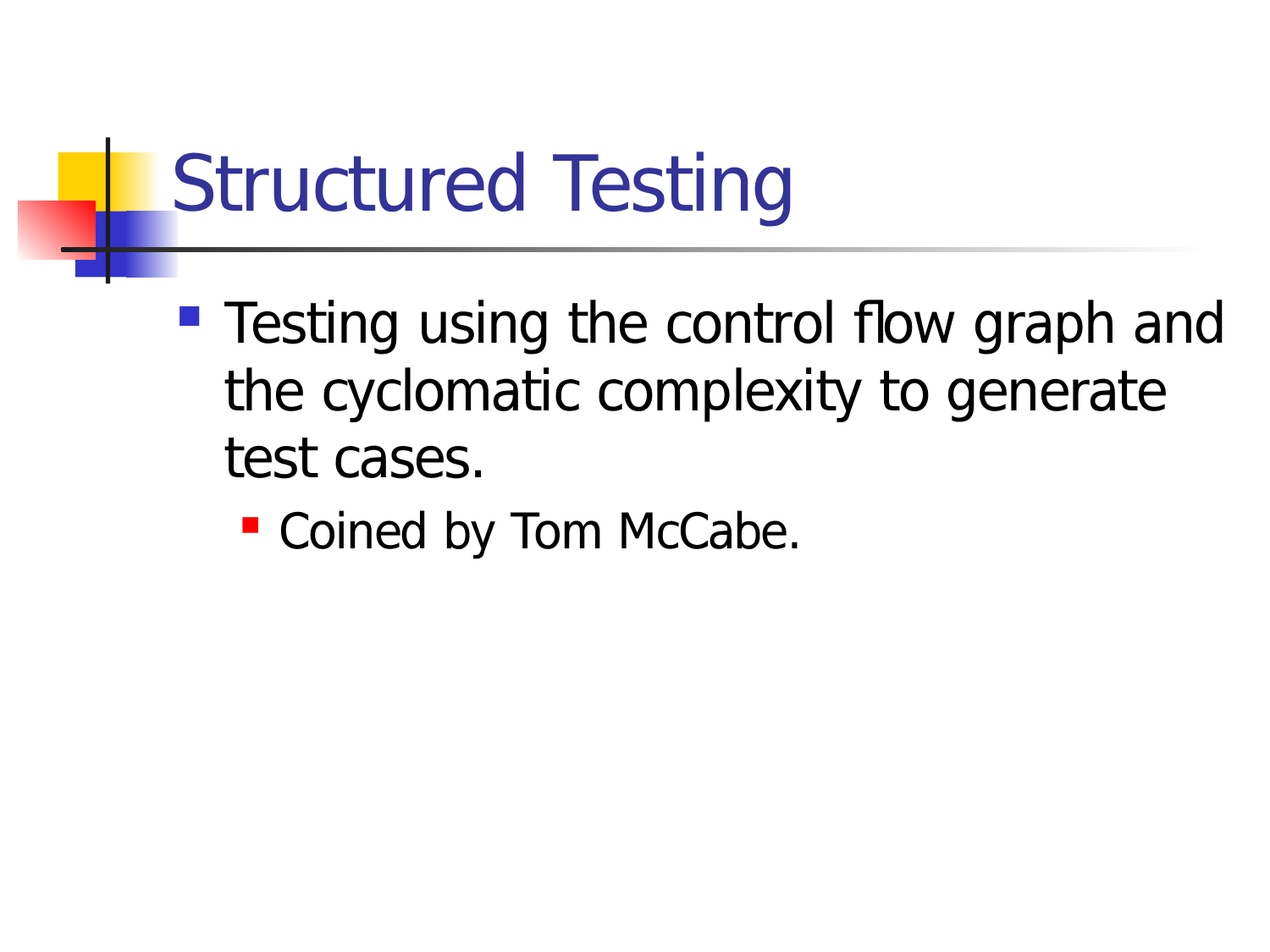

# Structured Testing
Testing using the control flow graph and the cyclomatic complexity to generate test cases.
Coined by Tom McCabe.